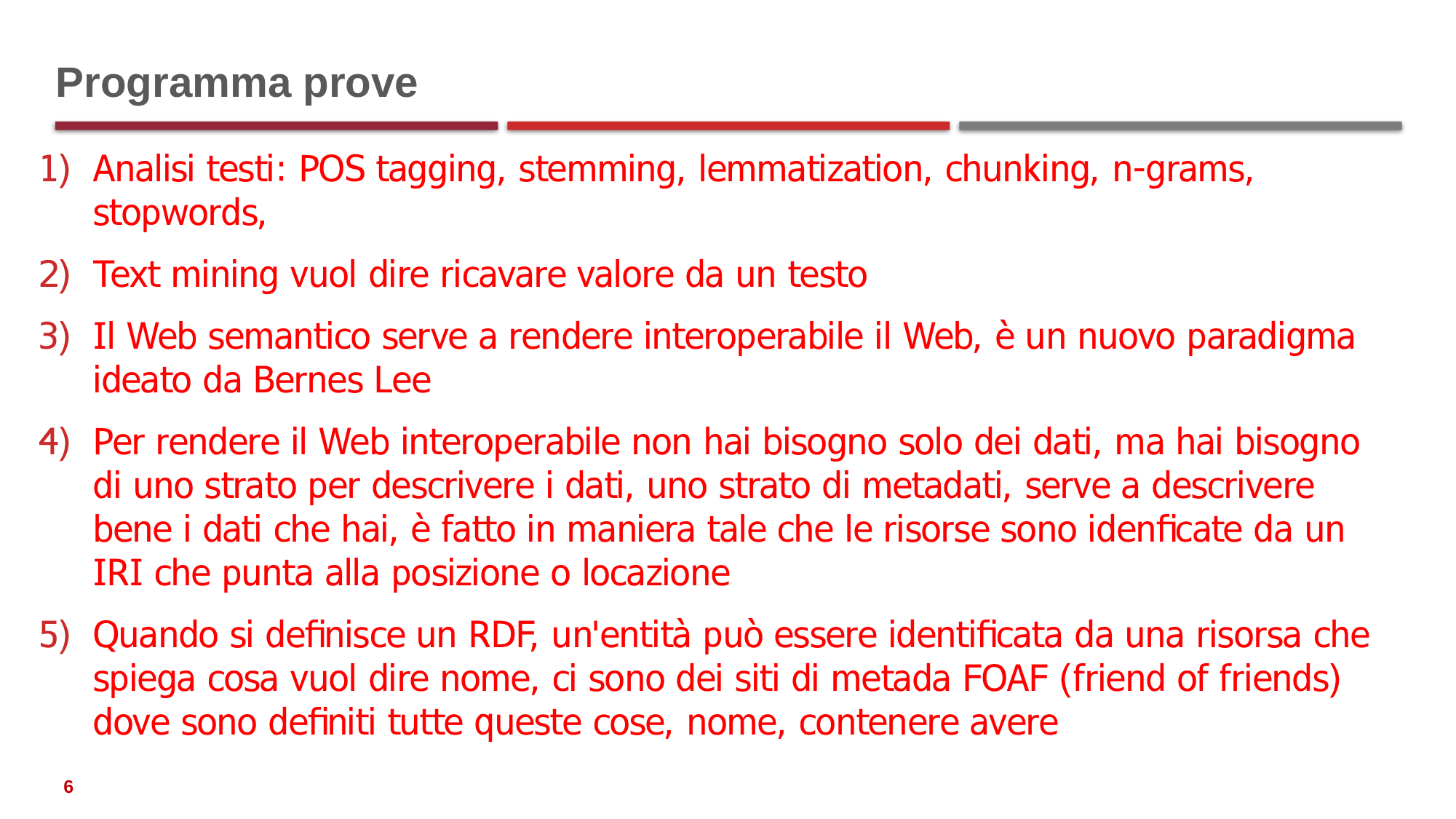

# Programma prove
Analisi testi: POS tagging, stemming, lemmatization, chunking, n-grams, stopwords,
Text mining vuol dire ricavare valore da un testo
Il Web semantico serve a rendere interoperabile il Web, è un nuovo paradigma ideato da Bernes Lee
Per rendere il Web interoperabile non hai bisogno solo dei dati, ma hai bisogno di uno strato per descrivere i dati, uno strato di metadati, serve a descrivere bene i dati che hai, è fatto in maniera tale che le risorse sono idenficate da un IRI che punta alla posizione o locazione
Quando si definisce un RDF, un'entità può essere identificata da una risorsa che spiega cosa vuol dire nome, ci sono dei siti di metada FOAF (friend of friends) dove sono definiti tutte queste cose, nome, contenere avere
6